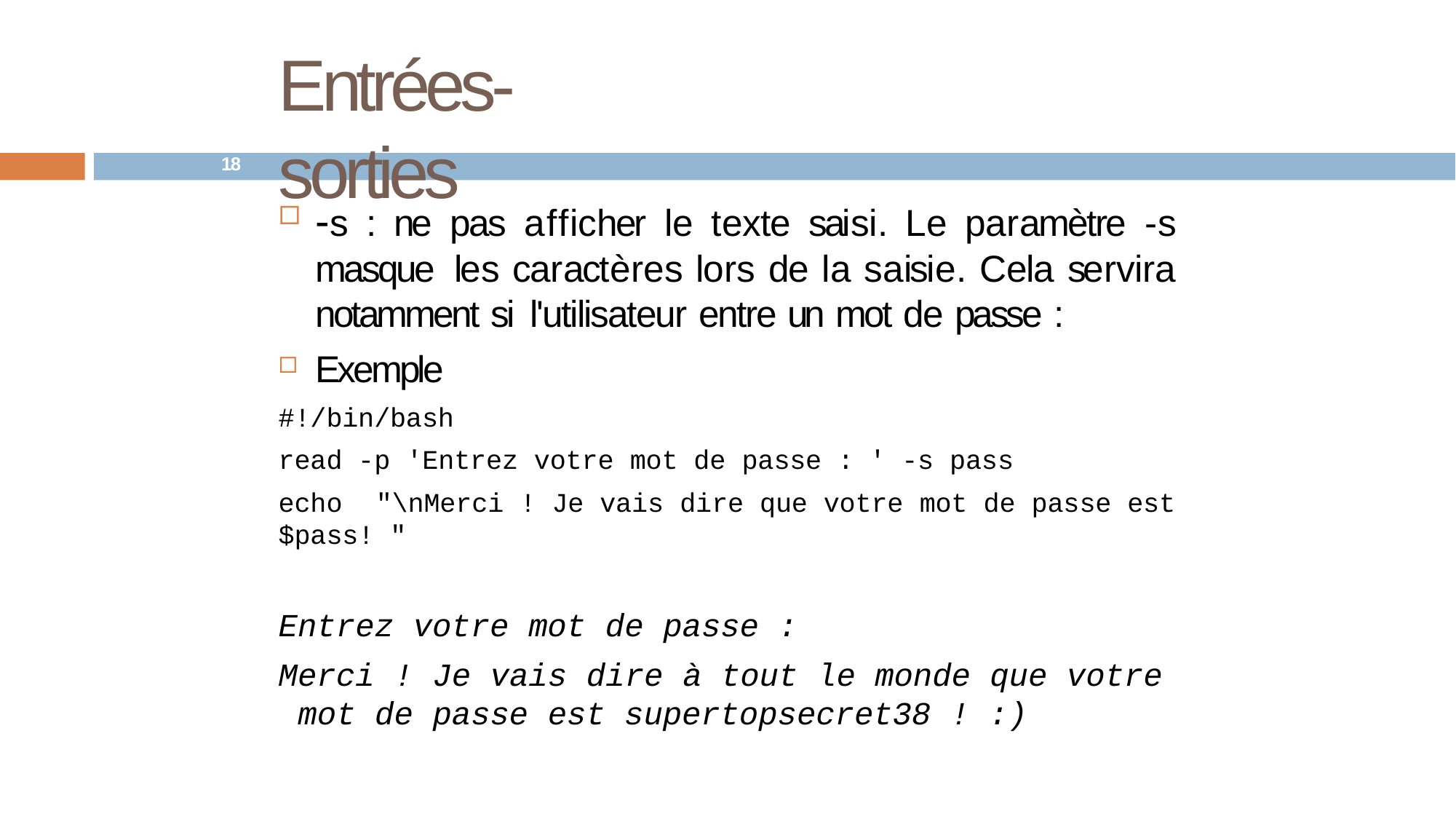

# Entrées-sorties
18
-s : ne pas afficher le texte saisi. Le paramètre -s masque  les caractères lors de la saisie. Cela servira notamment si  l'utilisateur entre un mot de passe :
Exemple
#!/bin/bash
read -p 'Entrez votre mot de passe : ' -s pass
echo	"\nMerci ! Je vais dire que votre mot de passe est
$pass! "

Entrez votre mot de passe :
Merci ! Je vais dire à tout le monde que votre  mot de passe est supertopsecret38 ! :)